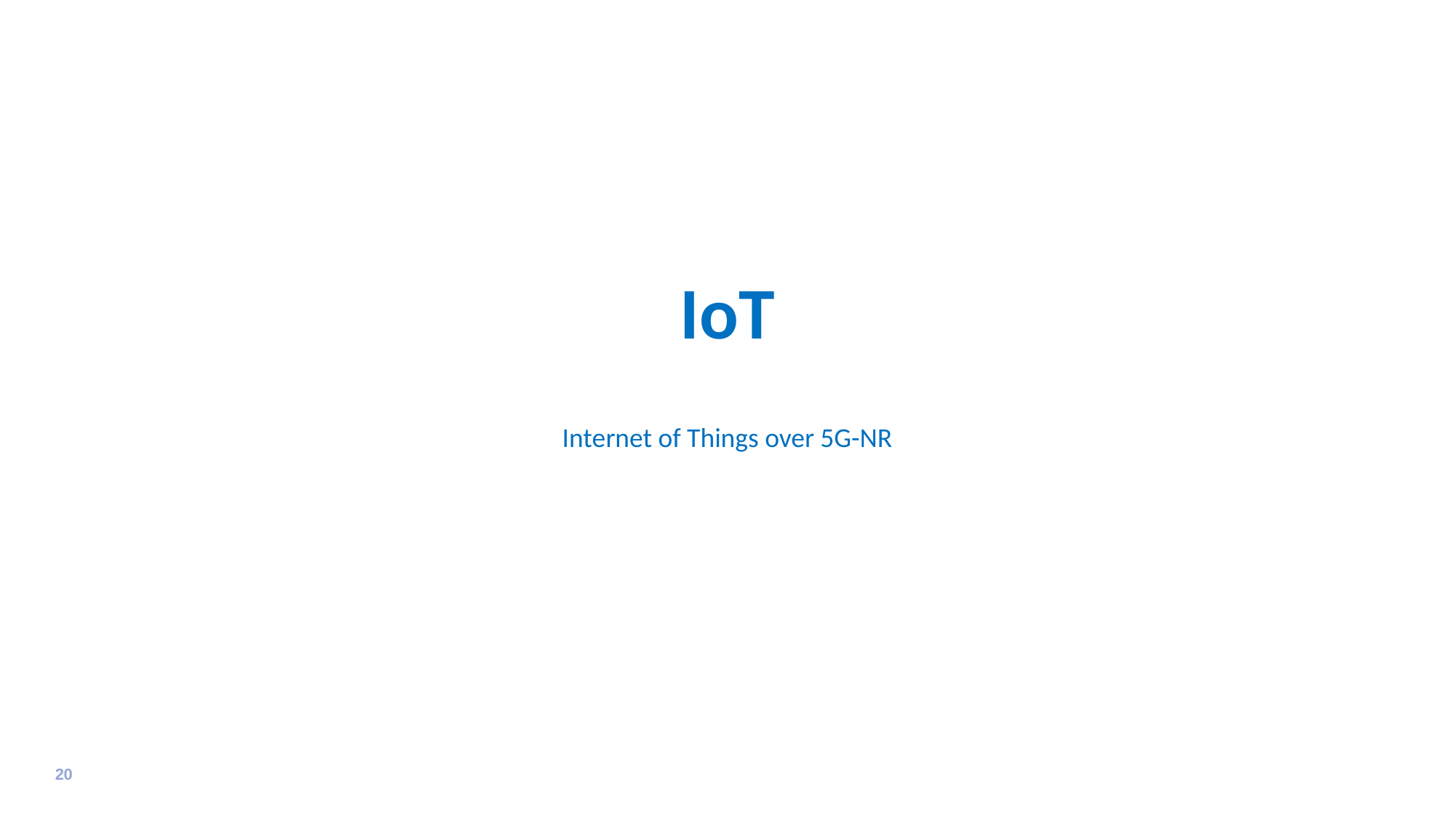

IoT
Internet of Things over 5G-NR
20